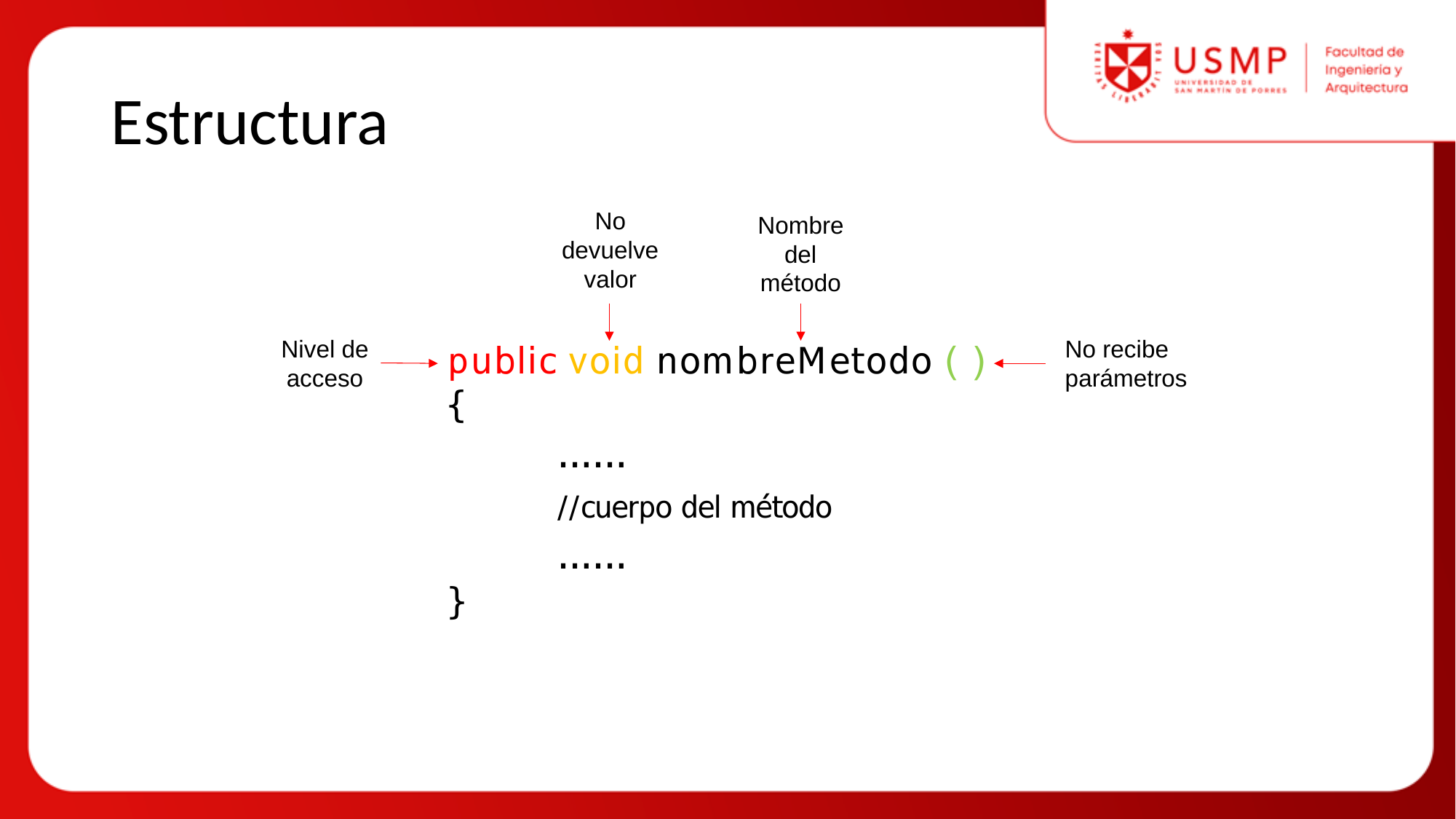

# Estructura
No devuelve valor
Nombre del método
Nivel de acceso
No recibe parámetros
public void nombreMetodo ( )
{
	……
	//cuerpo del método
	……
}